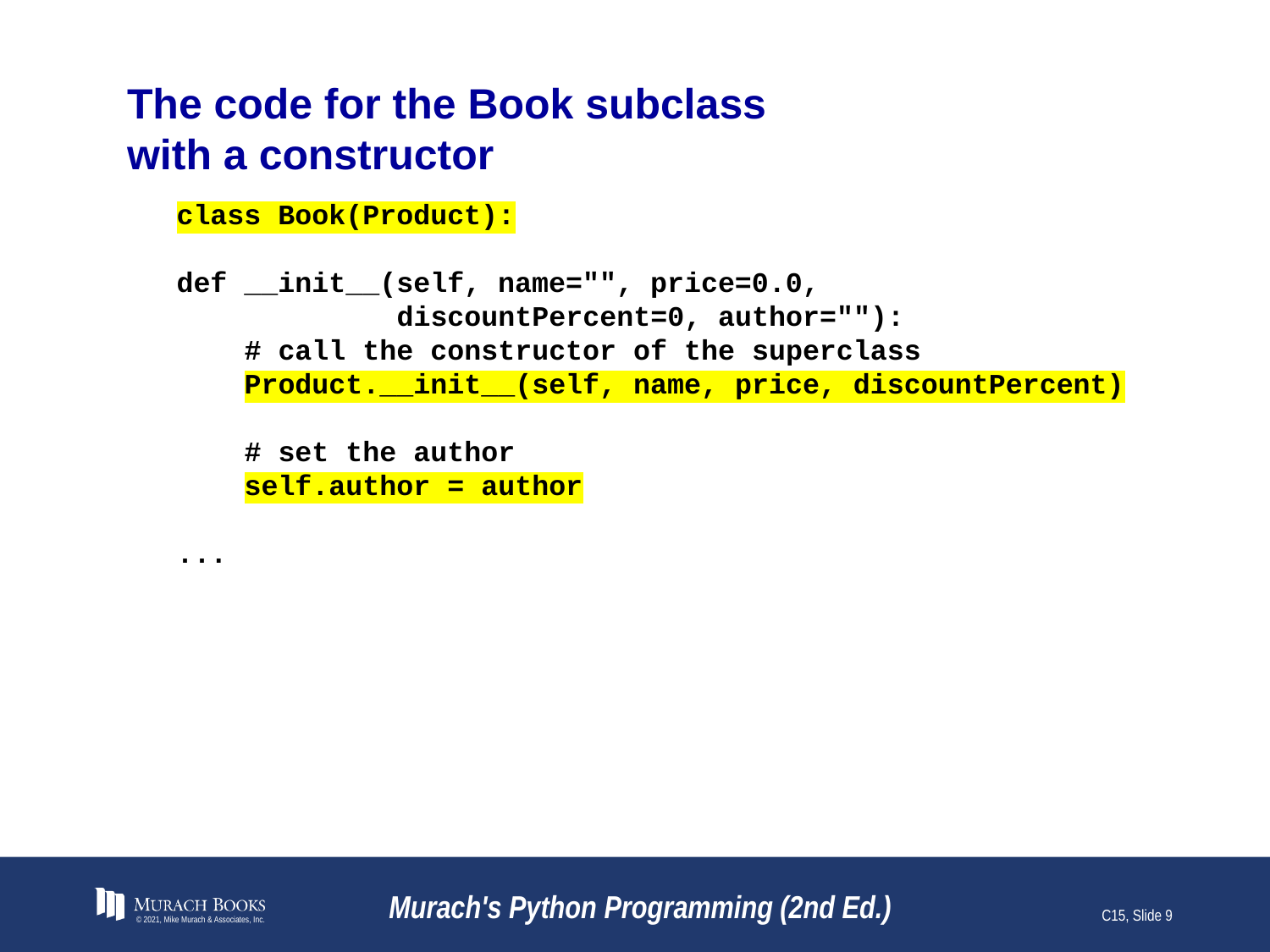

# The code for the Book subclass with a constructor
class Book(Product):

def __init__(self, name="", price=0.0,
             discountPercent=0, author=""):
    # call the constructor of the superclass
    Product.__init__(self, name, price, discountPercent)

    # set the author
    self.author = author

...

© 2021, Mike Murach & Associates, Inc.
Murach's Python Programming (2nd Ed.)

C15, Slide 9